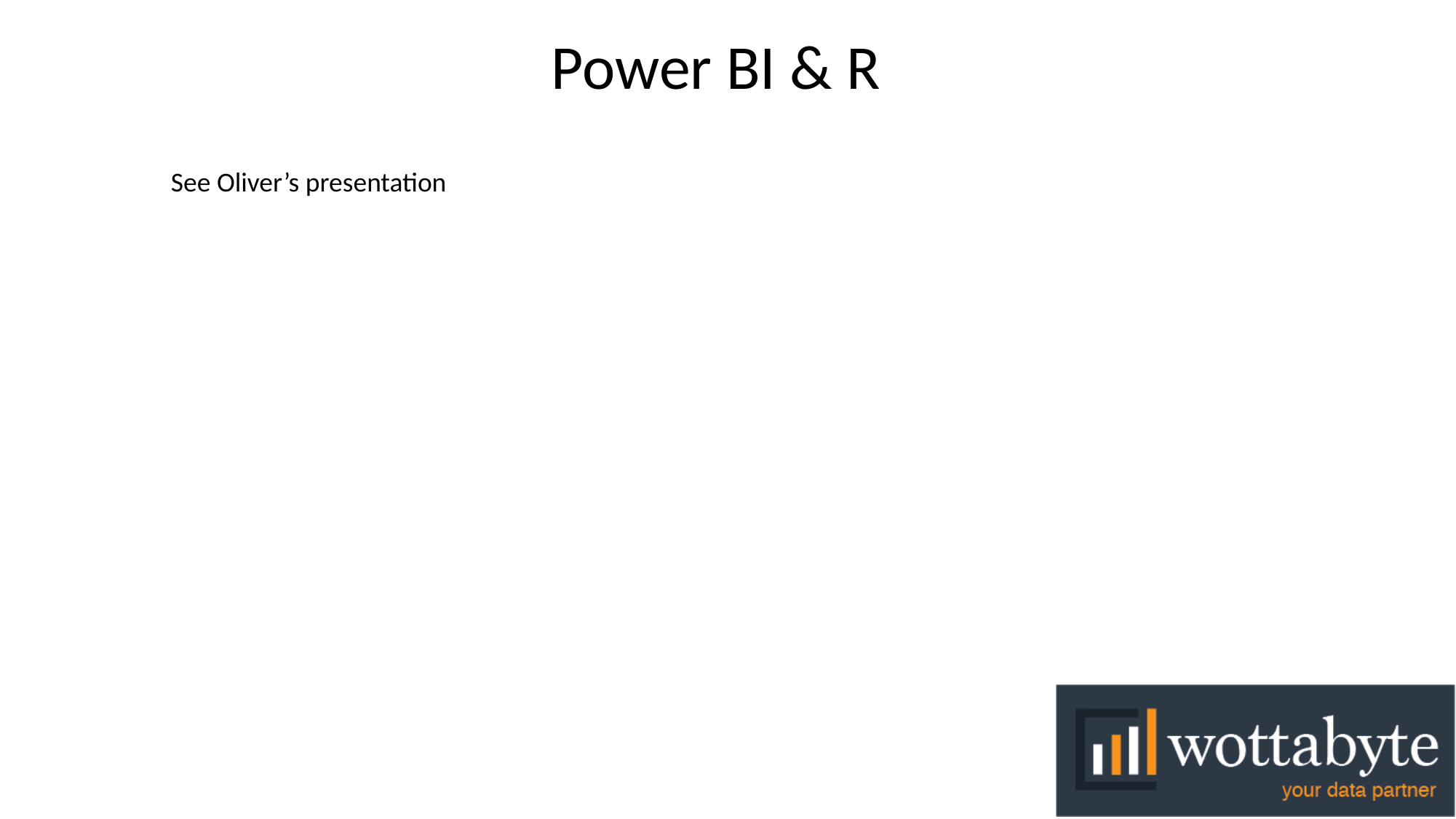

# Power BI & R

See Oliver’s presentation